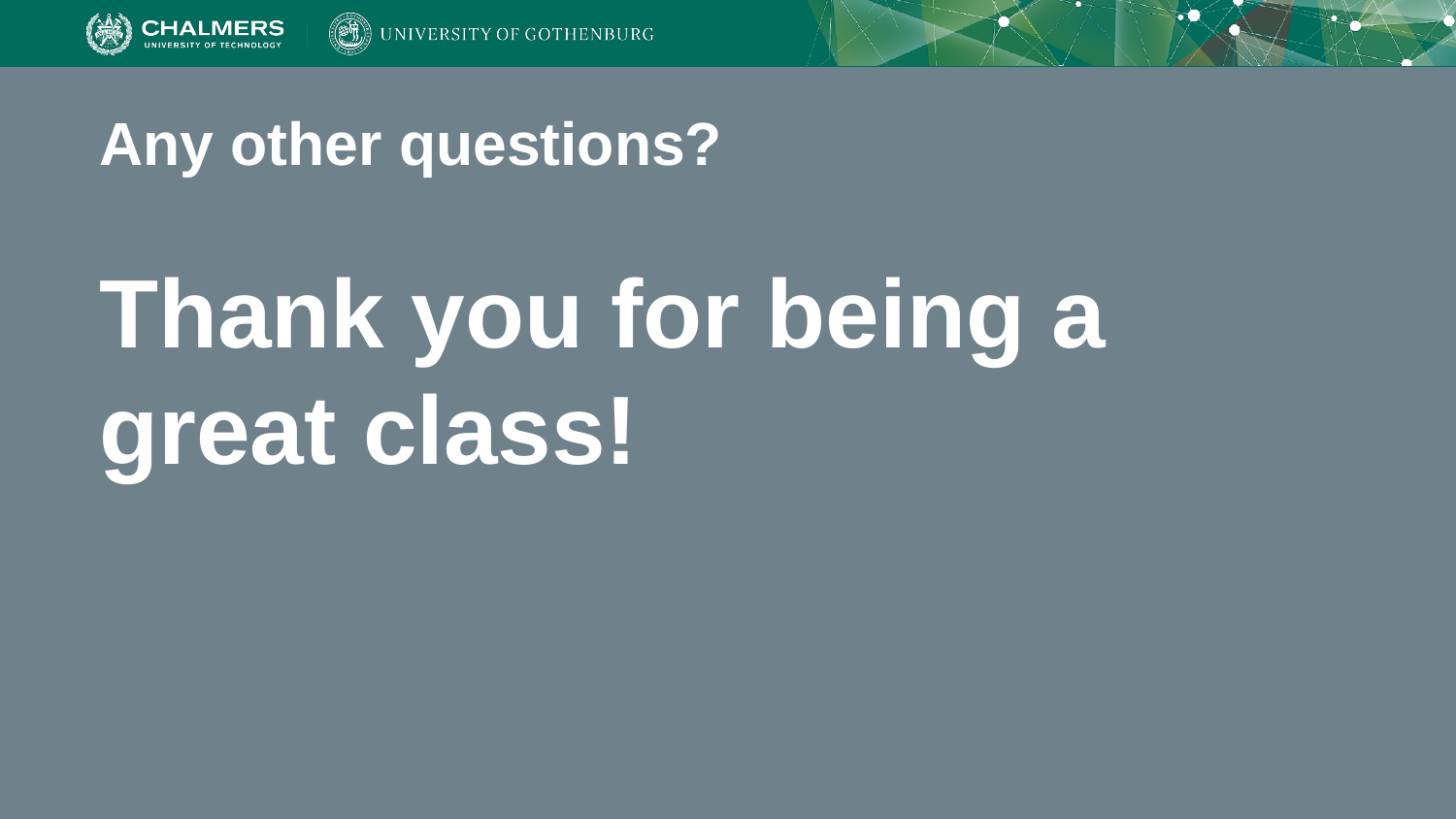

Any other questions?

Thank you for being a great class!